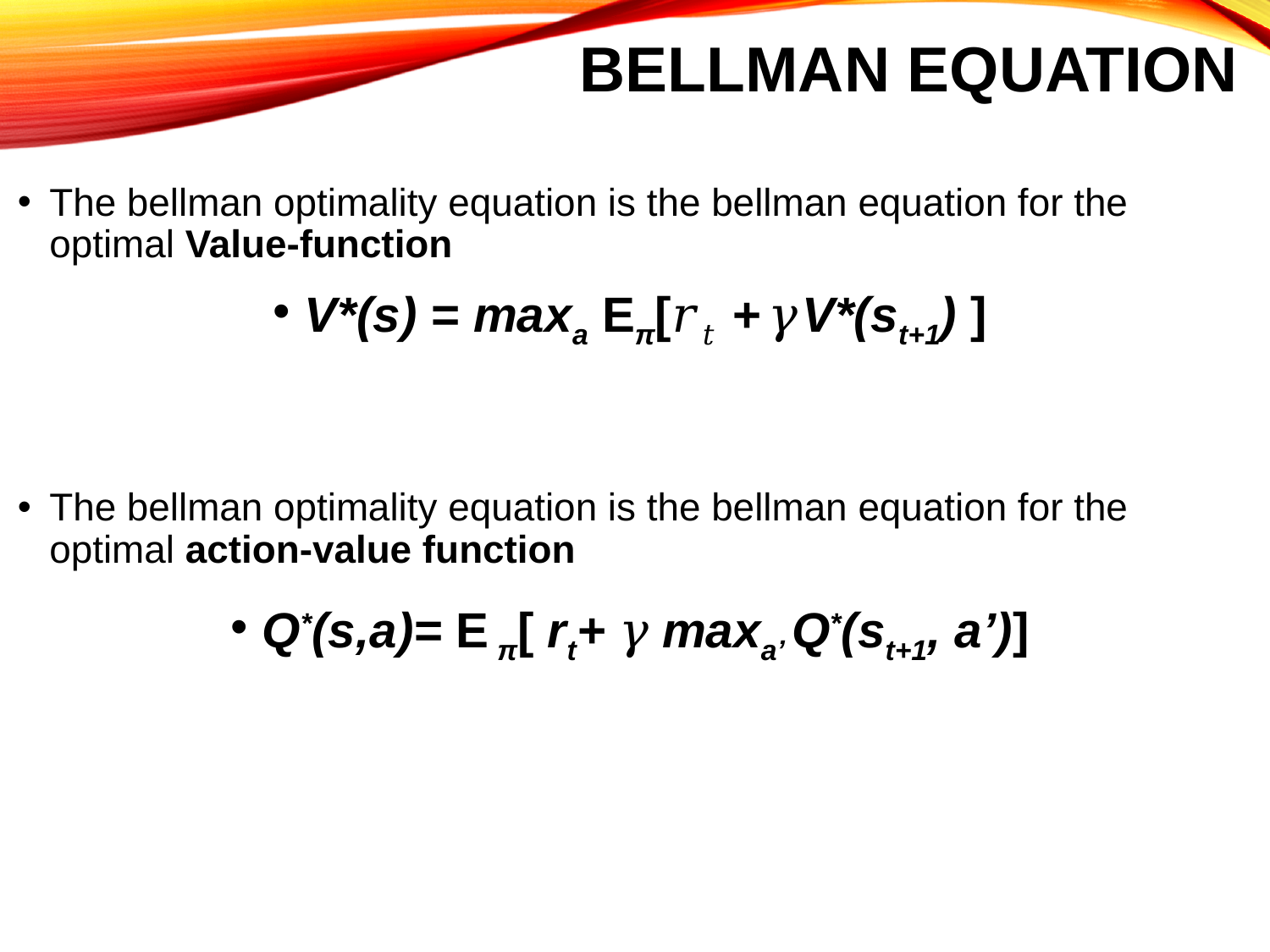

# Bellman equation
The bellman optimality equation is the bellman equation for the optimal Value-function
V*(s) = maxa Eπ[𝑟𝑡  + 𝛾V*(st+1) ]

The bellman optimality equation is the bellman equation for the optimal action-value function
Q*(s,a)= E π[ rt+ 𝛾 maxa’ Q*(st+1, a’)]